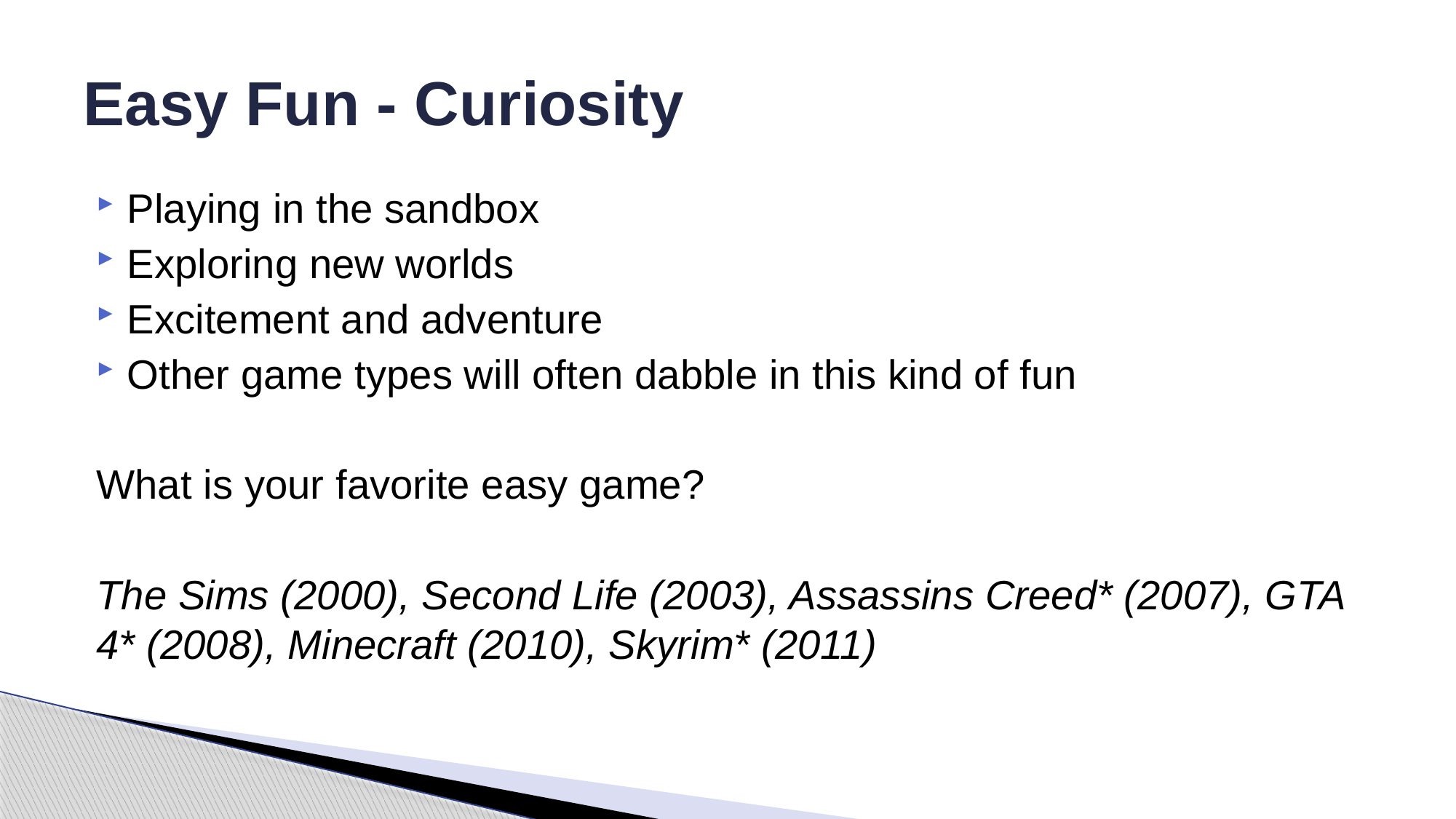

# Easy Fun - Curiosity
Playing in the sandbox
Exploring new worlds
Excitement and adventure
Other game types will often dabble in this kind of fun

What is your favorite easy game?

The Sims (2000), Second Life (2003), Assassins Creed* (2007), GTA 4* (2008), Minecraft (2010), Skyrim* (2011)